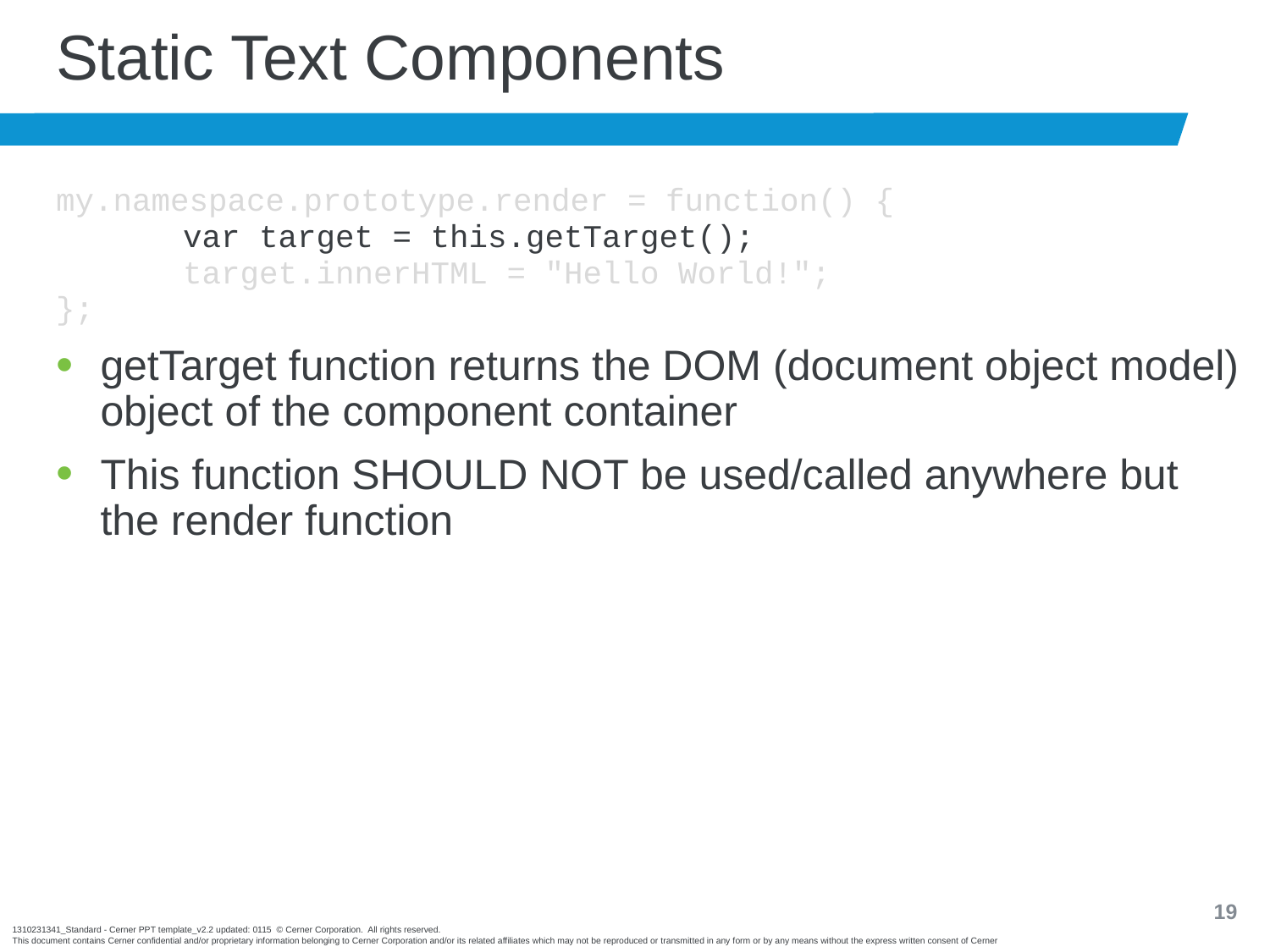

# Static Text Components
my.namespace.prototype.render = function() {
	var target = this.getTarget();
	target.innerHTML = "Hello World!";
};
getTarget function returns the DOM (document object model) object of the component container
This function SHOULD NOT be used/called anywhere but the render function